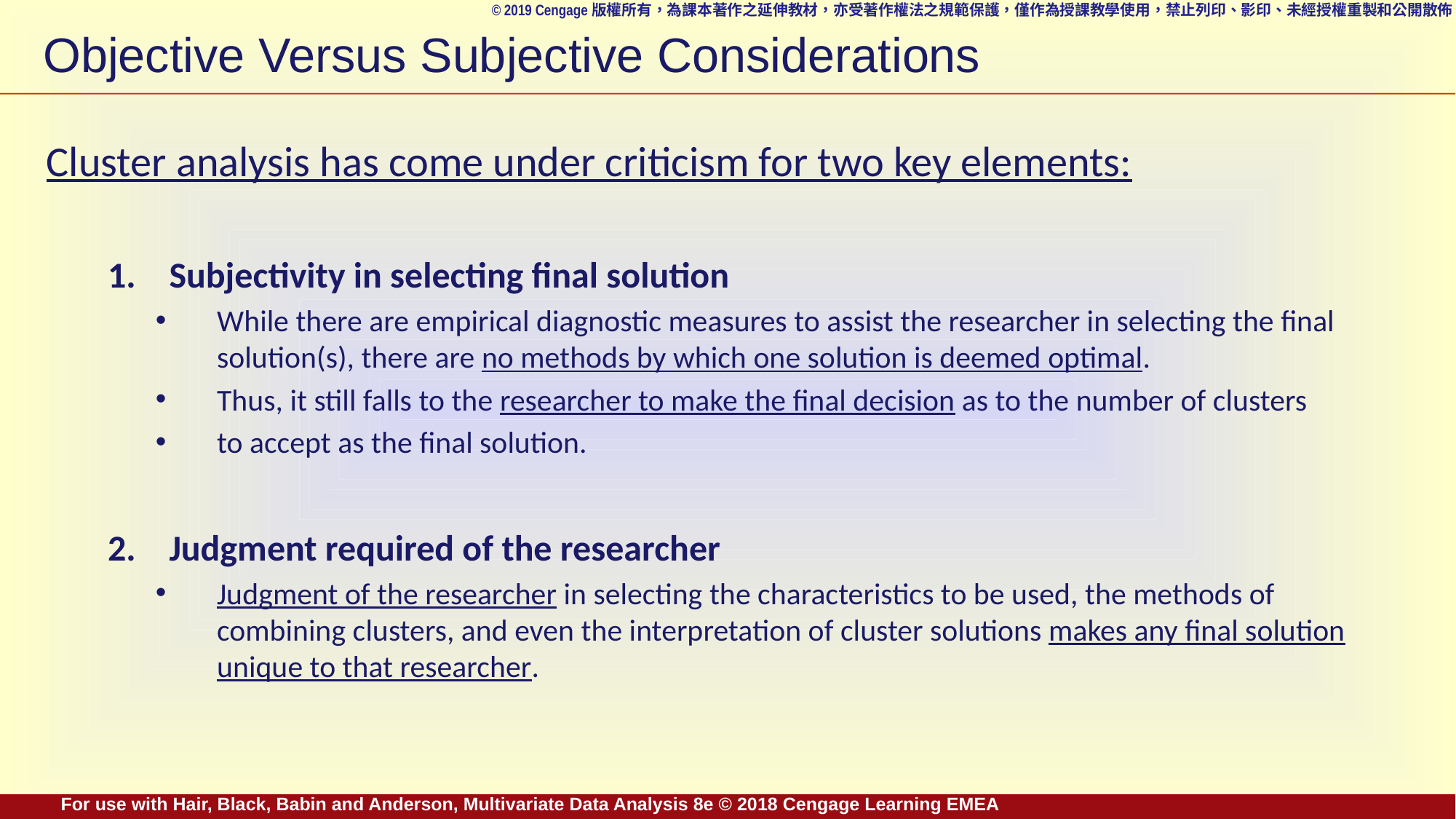

# Objective Versus Subjective Considerations
Cluster analysis has come under criticism for two key elements:

Subjectivity in selecting final solution
While there are empirical diagnostic measures to assist the researcher in selecting the final solution(s), there are no methods by which one solution is deemed optimal.
Thus, it still falls to the researcher to make the final decision as to the number of clusters
to accept as the final solution.

Judgment required of the researcher
Judgment of the researcher in selecting the characteristics to be used, the methods of combining clusters, and even the interpretation of cluster solutions makes any final solution unique to that researcher.
For use with Hair, Black, Babin and Anderson, Multivariate Data Analysis 8e © 2018 Cengage Learning EMEA